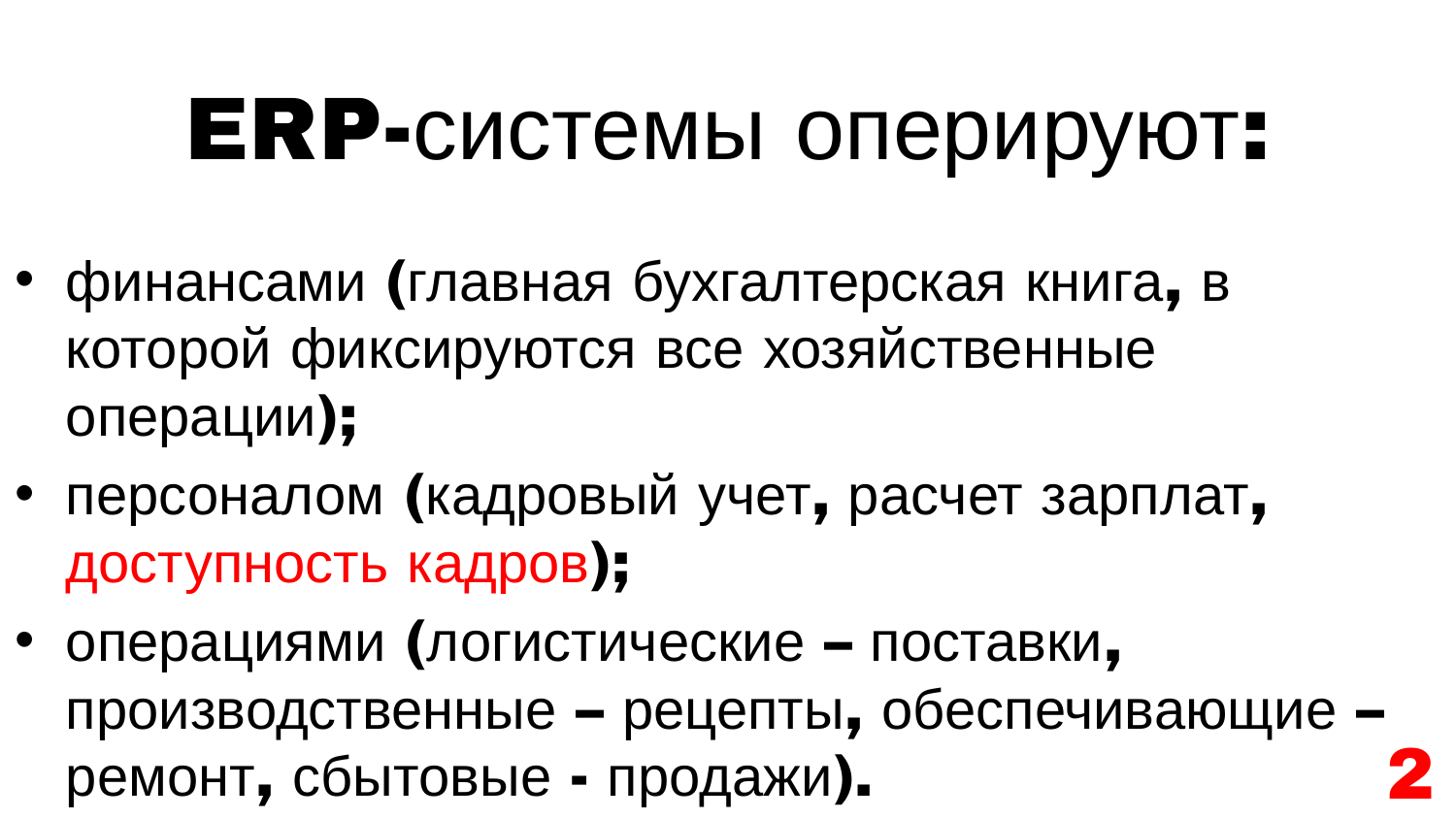

# ERP-системы оперируют:
финансами (главная бухгалтерская книга, в которой фиксируются все хозяйственные операции);
персоналом (кадровый учет, расчет зарплат, доступность кадров);
операциями (логистические – поставки, производственные – рецепты, обеспечивающие – ремонт, сбытовые - продажи).

2